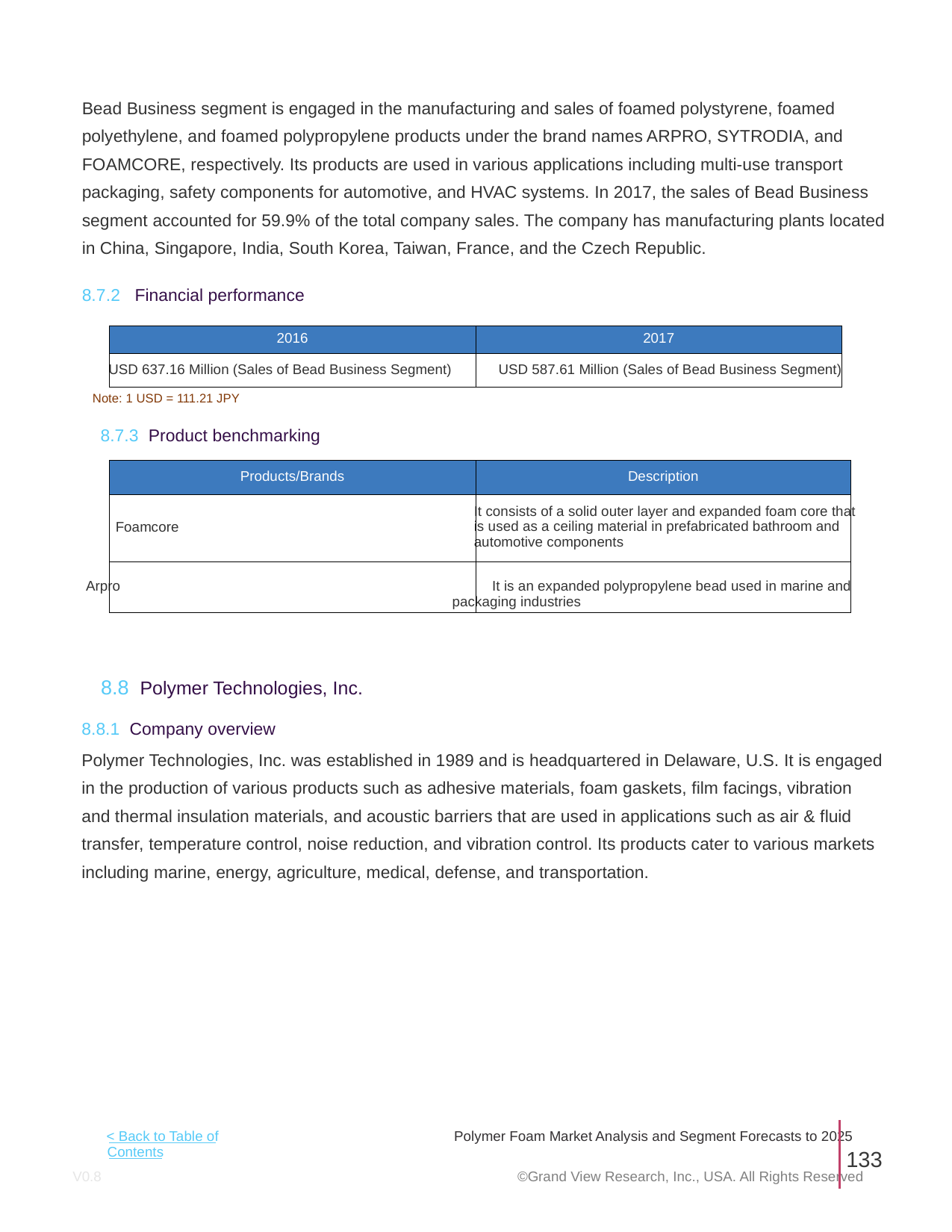

Bead Business segment is engaged in the manufacturing and sales of foamed polystyrene, foamed
polyethylene, and foamed polypropylene products under the brand names ARPRO, SYTRODIA, and
FOAMCORE, respectively. Its products are used in various applications including multi-use transport
packaging, safety components for automotive, and HVAC systems. In 2017, the sales of Bead Business
segment accounted for 59.9% of the total company sales. The company has manufacturing plants located
in China, Singapore, India, South Korea, Taiwan, France, and the Czech Republic.
8.7.2   Financial performance

2016
2017

USD 637.16 Million (Sales of Bead Business Segment)            USD 587.61 Million (Sales of Bead Business Segment)

Note: 1 USD = 111.21 JPY
8.7.3  Product benchmarking

Products/Brands
Description

It consists of a solid outer layer and expanded foam core that
is used as a ceiling material in prefabricated bathroom and
automotive components
Foamcore

Arpro                                                                                               It is an expanded polypropylene bead used in marine and
packaging industries

8.8  Polymer Technologies, Inc.
8.8.1  Company overview
Polymer Technologies, Inc. was established in 1989 and is headquartered in Delaware, U.S. It is engaged
in the production of various products such as adhesive materials, foam gaskets, film facings, vibration
and thermal insulation materials, and acoustic barriers that are used in applications such as air & fluid
transfer, temperature control, noise reduction, and vibration control. Its products cater to various markets
including marine, energy, agriculture, medical, defense, and transportation.

< Back to Table of
Polymer Foam Market Analysis and Segment Forecasts to 2025
133

Contents

V0.8                                                                                                          ©Grand View Research, Inc., USA. All Rights Reserved